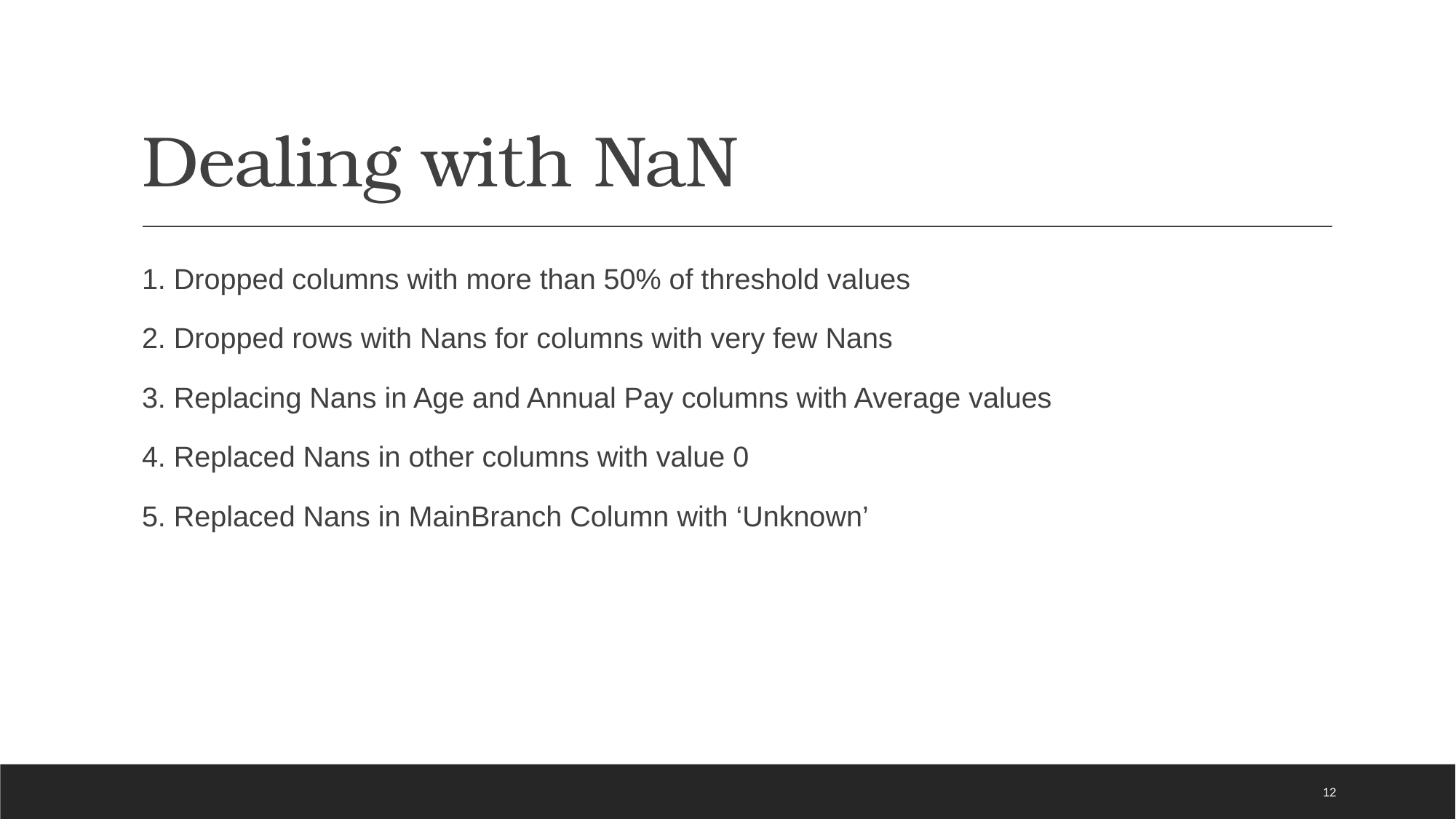

# Dealing with NaN
1. Dropped columns with more than 50% of threshold values
2. Dropped rows with Nans for columns with very few Nans
3. Replacing Nans in Age and Annual Pay columns with Average values
4. Replaced Nans in other columns with value 0
5. Replaced Nans in MainBranch Column with ‘Unknown’
12